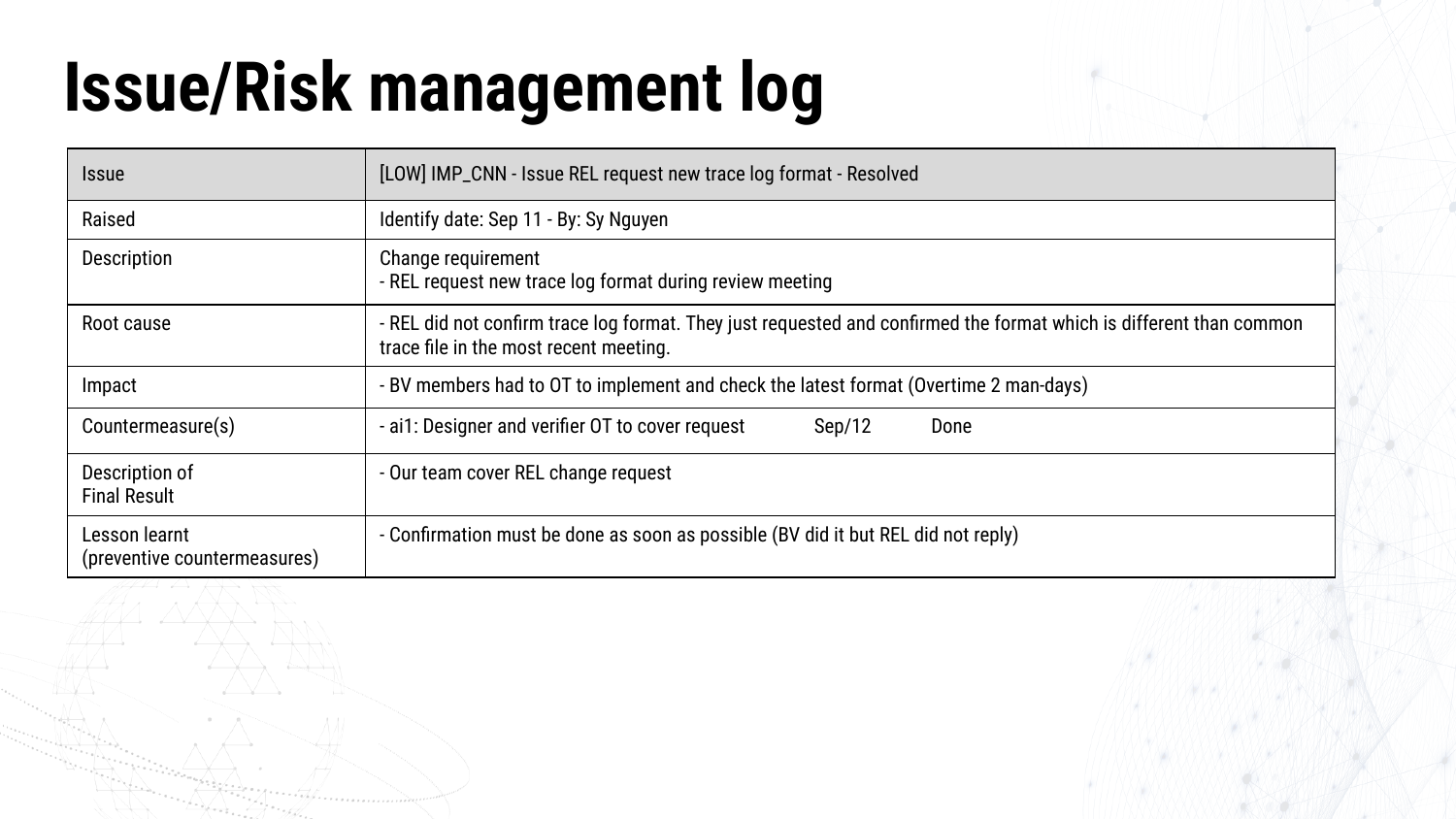

# Issue/Risk management log
| Issue | [LOW] IMP\_CNN - Issue REL request new trace log format - Resolved |
| --- | --- |
| Raised | Identify date: Sep 11 - By: Sy Nguyen |
| Description | Change requirement - REL request new trace log format during review meeting |
| Root cause | - REL did not confirm trace log format. They just requested and confirmed the format which is different than common trace file in the most recent meeting. |
| Impact | - BV members had to OT to implement and check the latest format (Overtime 2 man-days) |
| Countermeasure(s) | - ai1: Designer and verifier OT to cover request Sep/12 Done |
| Description of Final Result | - Our team cover REL change request |
| Lesson learnt (preventive countermeasures) | - Confirmation must be done as soon as possible (BV did it but REL did not reply) |